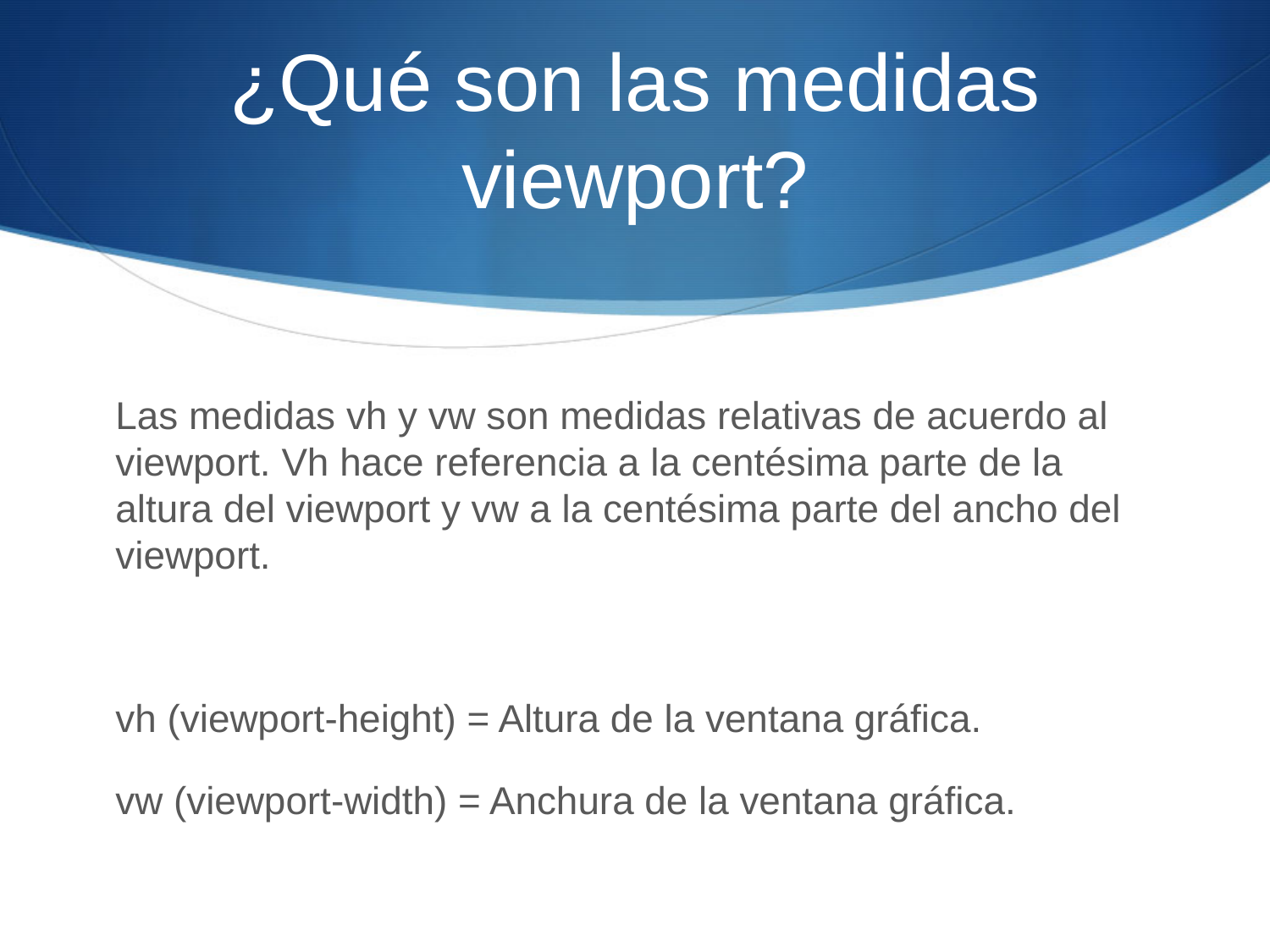

# ¿Qué son las medidas viewport?
Las medidas vh y vw son medidas relativas de acuerdo al viewport. Vh hace referencia a la centésima parte de la altura del viewport y vw a la centésima parte del ancho del viewport.

vh (viewport-height) = Altura de la ventana gráfica.
vw (viewport-width) = Anchura de la ventana gráfica.